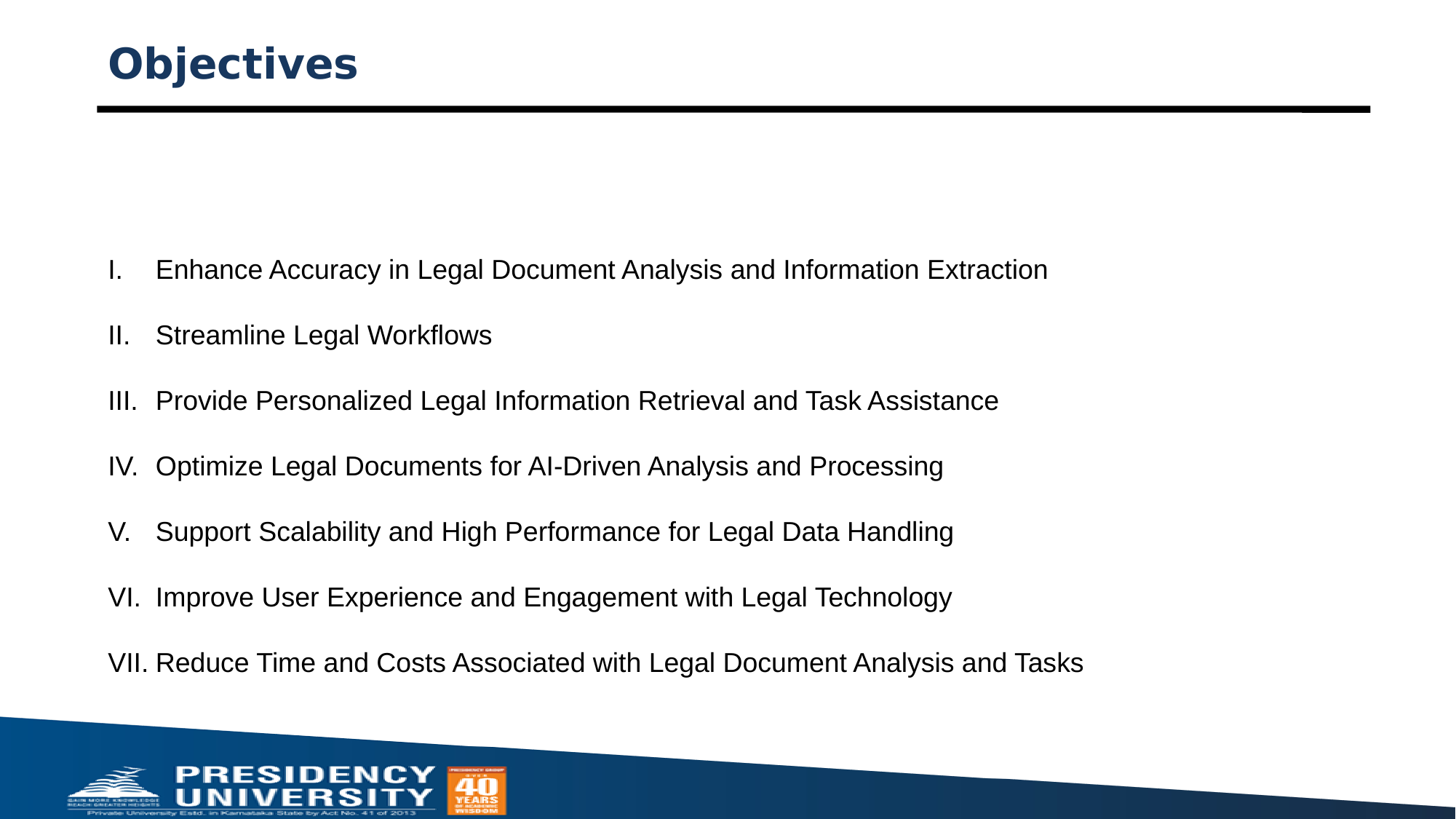

# Objectives

Enhance Accuracy in Legal Document Analysis and Information Extraction
Streamline Legal Workflows
Provide Personalized Legal Information Retrieval and Task Assistance
Optimize Legal Documents for AI-Driven Analysis and Processing
Support Scalability and High Performance for Legal Data Handling
Improve User Experience and Engagement with Legal Technology
Reduce Time and Costs Associated with Legal Document Analysis and Tasks